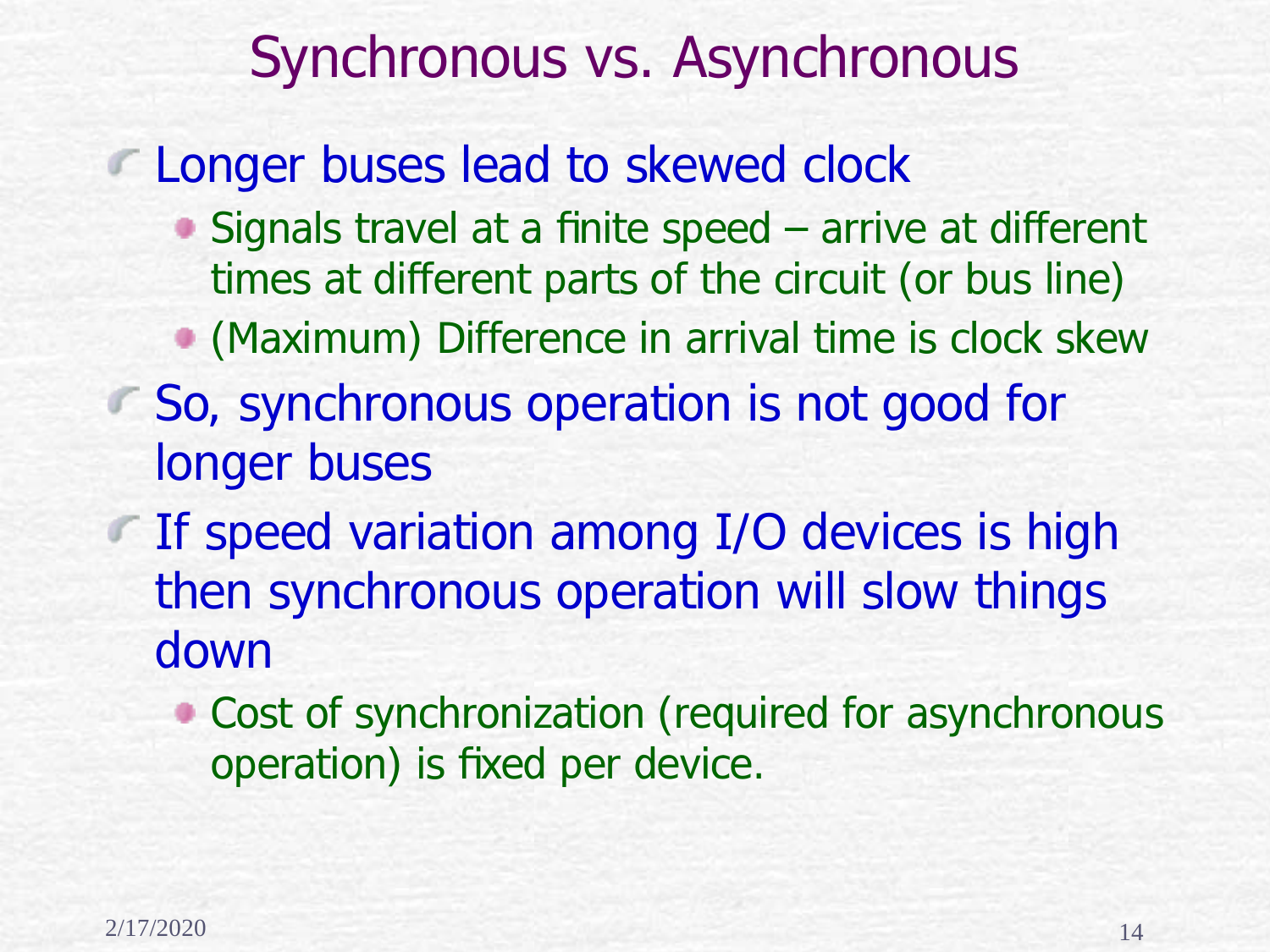

# Synchronous vs. Asynchronous
Longer buses lead to skewed clock
Signals travel at a finite speed – arrive at different times at different parts of the circuit (or bus line)
(Maximum) Difference in arrival time is clock skew
So, synchronous operation is not good for longer buses
If speed variation among I/O devices is high then synchronous operation will slow things down
Cost of synchronization (required for asynchronous operation) is fixed per device.

2/17/2020
14